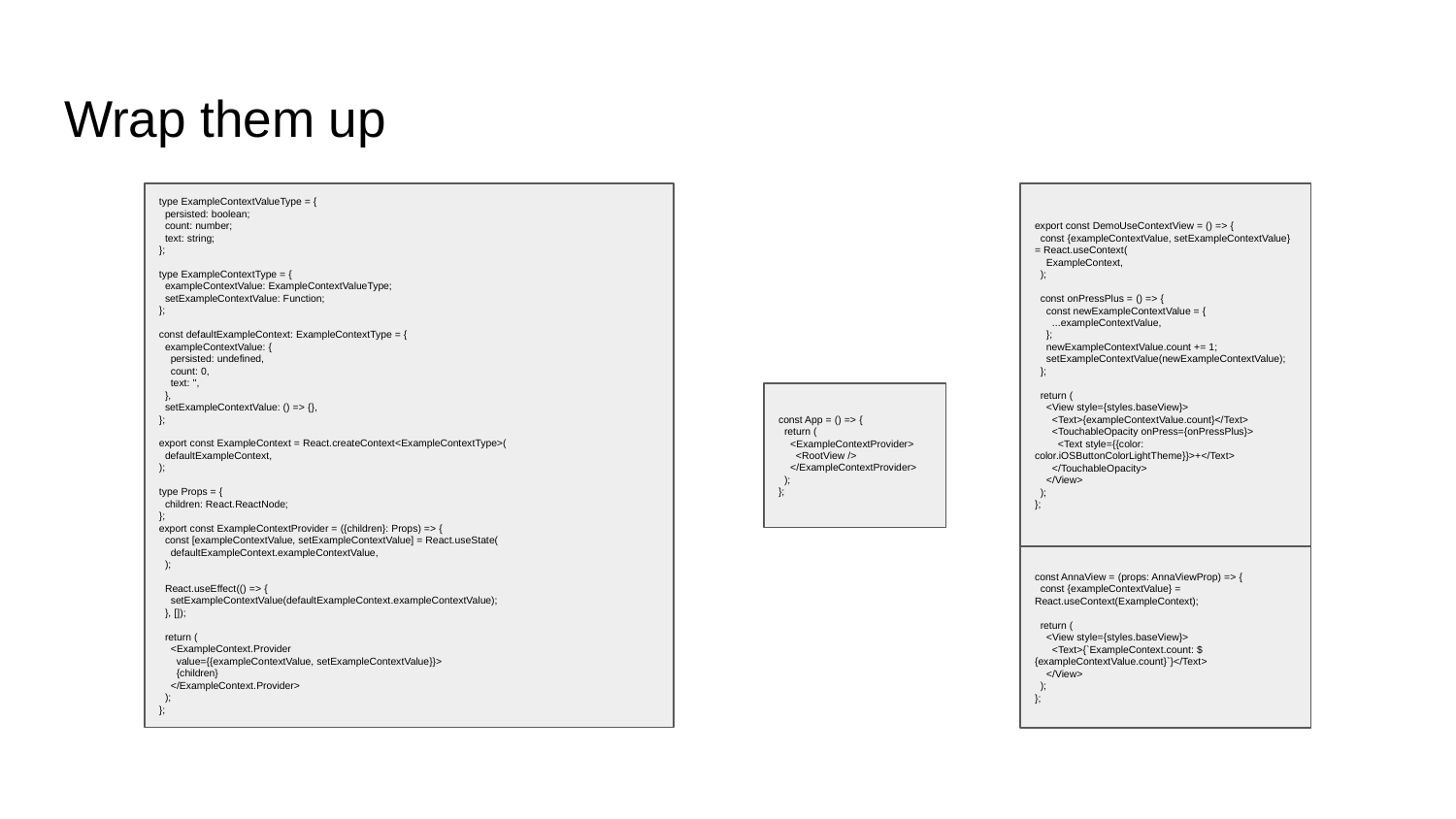

# Wrap them up

type ExampleContextValueType = {
  persisted: boolean;
  count: number;
  text: string;
};

type ExampleContextType = {
  exampleContextValue: ExampleContextValueType;
  setExampleContextValue: Function;
};

const defaultExampleContext: ExampleContextType = {
  exampleContextValue: {
    persisted: undefined,
    count: 0,
    text: '',
  },
  setExampleContextValue: () => {},
};

export const ExampleContext = React.createContext<ExampleContextType>(
  defaultExampleContext,
);

type Props = {
  children: React.ReactNode;
};
export const ExampleContextProvider = ({children}: Props) => {
  const [exampleContextValue, setExampleContextValue] = React.useState(
    defaultExampleContext.exampleContextValue,
  );

  React.useEffect(() => {
    setExampleContextValue(defaultExampleContext.exampleContextValue);
  }, []);

  return (
    <ExampleContext.Provider
      value={{exampleContextValue, setExampleContextValue}}>
      {children}
    </ExampleContext.Provider>
  );
};
export const DemoUseContextView = () => {
  const {exampleContextValue, setExampleContextValue} = React.useContext(
    ExampleContext,
  );

  const onPressPlus = () => {
    const newExampleContextValue = {
      ...exampleContextValue,
    };
    newExampleContextValue.count += 1;
    setExampleContextValue(newExampleContextValue);
  };

  return (
    <View style={styles.baseView}>
      <Text>{exampleContextValue.count}</Text>
      <TouchableOpacity onPress={onPressPlus}>
        <Text style={{color: color.iOSButtonColorLightTheme}}>+</Text>
      </TouchableOpacity>
    </View>
  );
};
const App = () => {
  return (
    <ExampleContextProvider>
      <RootView />
    </ExampleContextProvider>
  );
};
const AnnaView = (props: AnnaViewProp) => {
  const {exampleContextValue} = React.useContext(ExampleContext);

  return (
    <View style={styles.baseView}>
      <Text>{`ExampleContext.count: ${exampleContextValue.count}`}</Text>
    </View>
  );
};